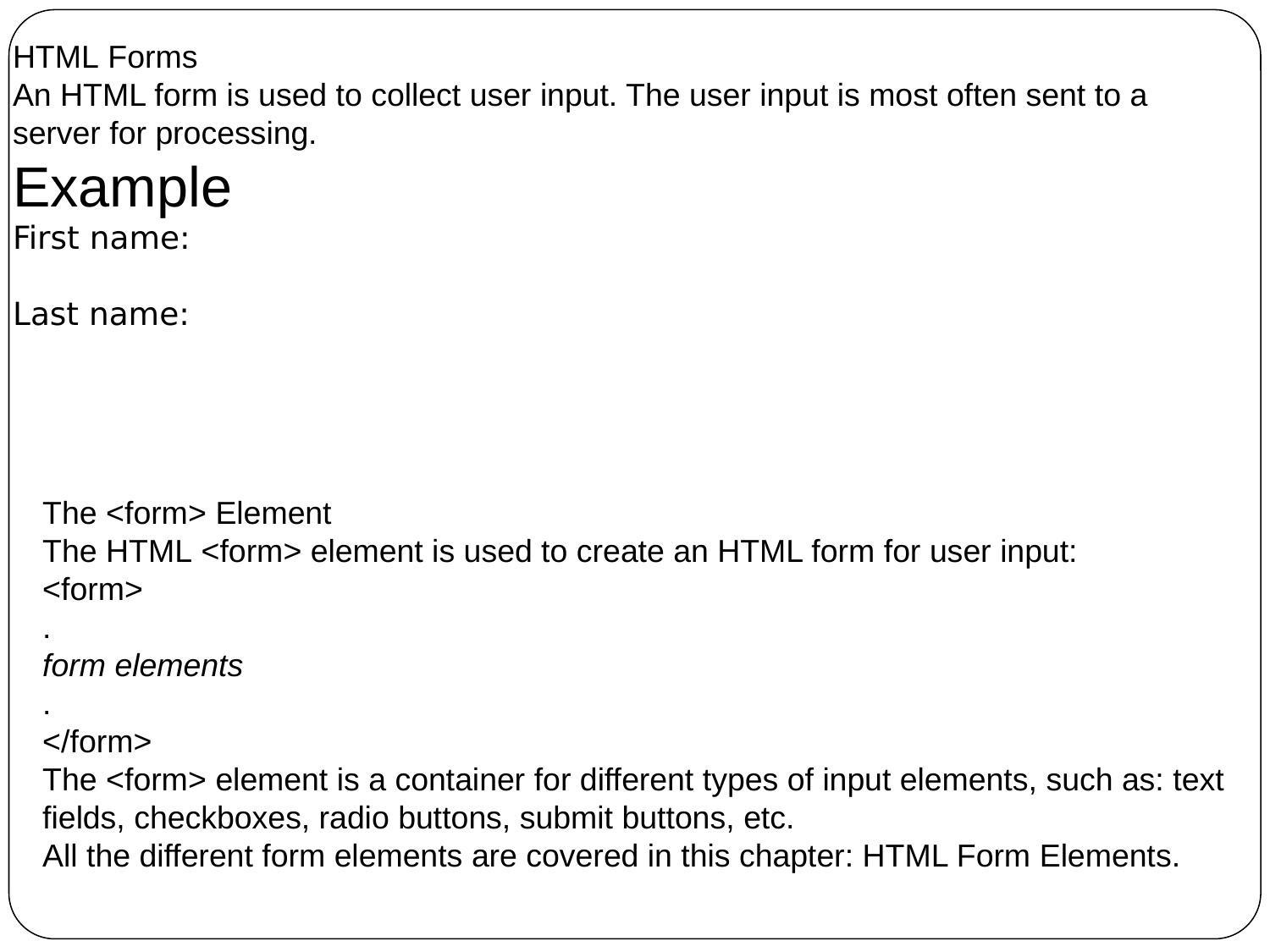

HTML Forms
An HTML form is used to collect user input. The user input is most often sent to a server for processing.
Example
First name:
Last name:

The <form> Element
The HTML <form> element is used to create an HTML form for user input:
<form>
.
form elements
.
</form>
The <form> element is a container for different types of input elements, such as: text fields, checkboxes, radio buttons, submit buttons, etc.
All the different form elements are covered in this chapter: HTML Form Elements.